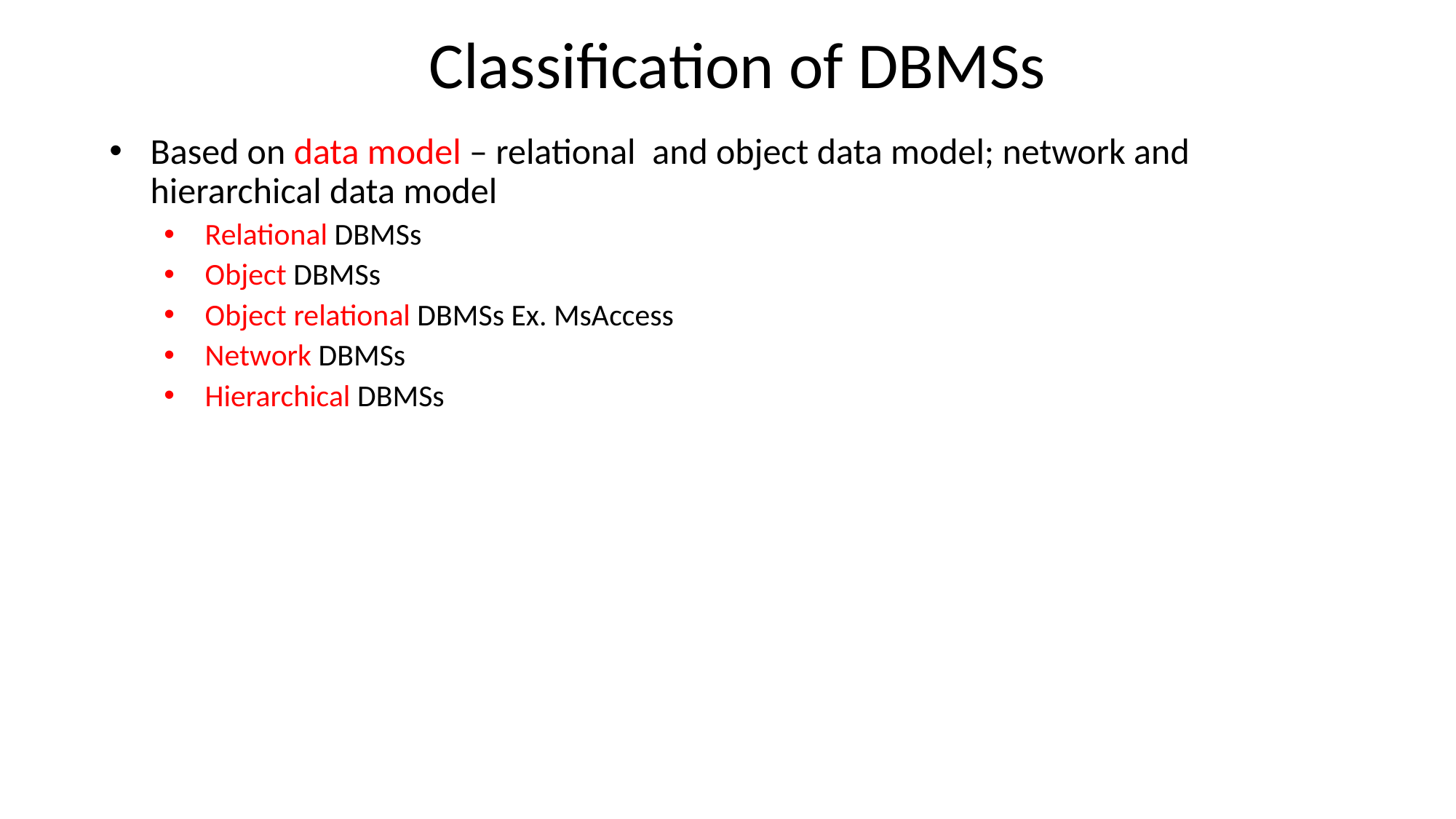

# Classification of DBMSs
Based on data model – relational  and object data model; network and hierarchical data model
Relational DBMSs
Object DBMSs
Object relational DBMSs Ex. MsAccess
Network DBMSs
Hierarchical DBMSs